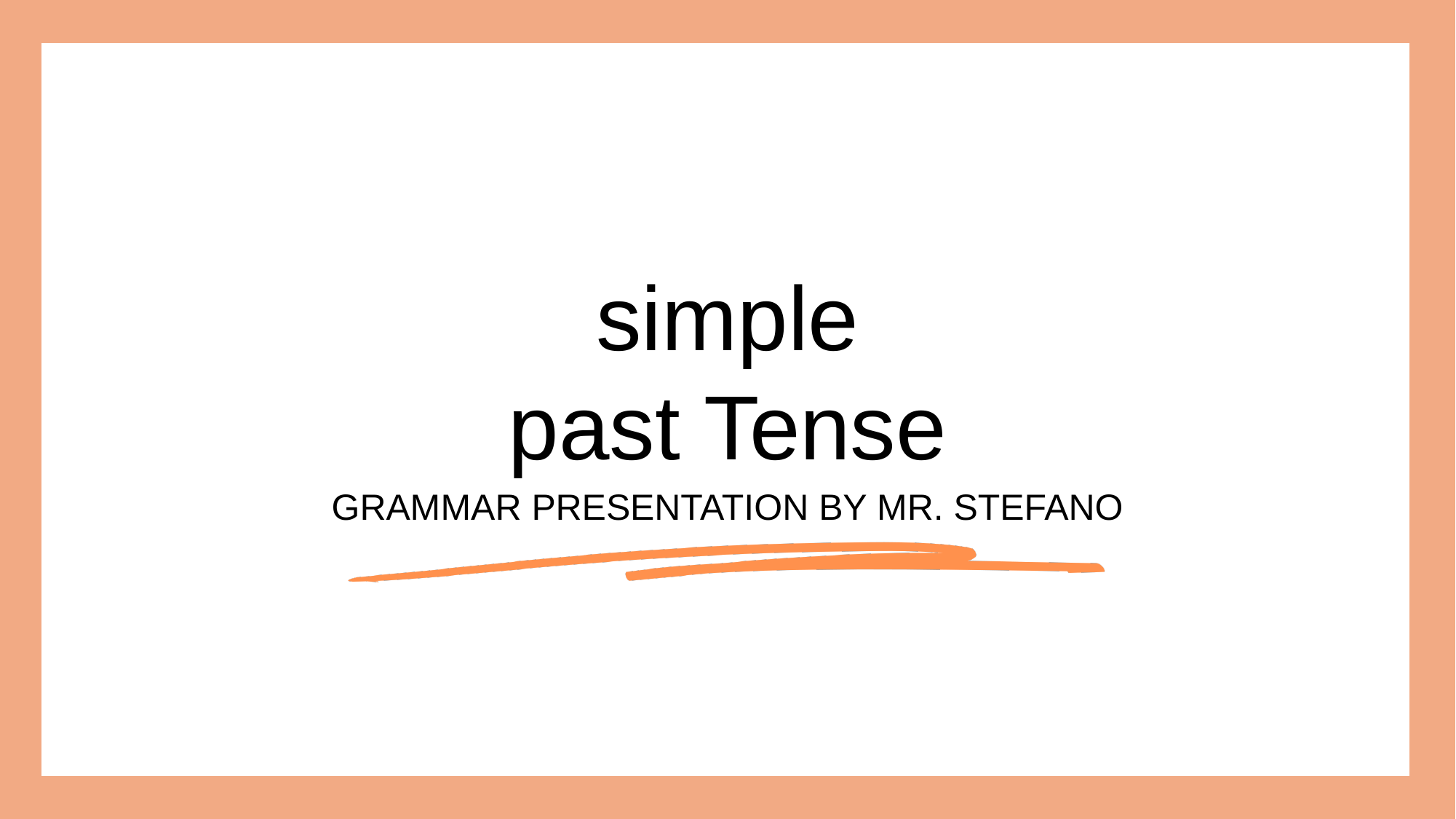

# simple past Tense
GRAMMAR PRESENTATION BY MR. STEFANO